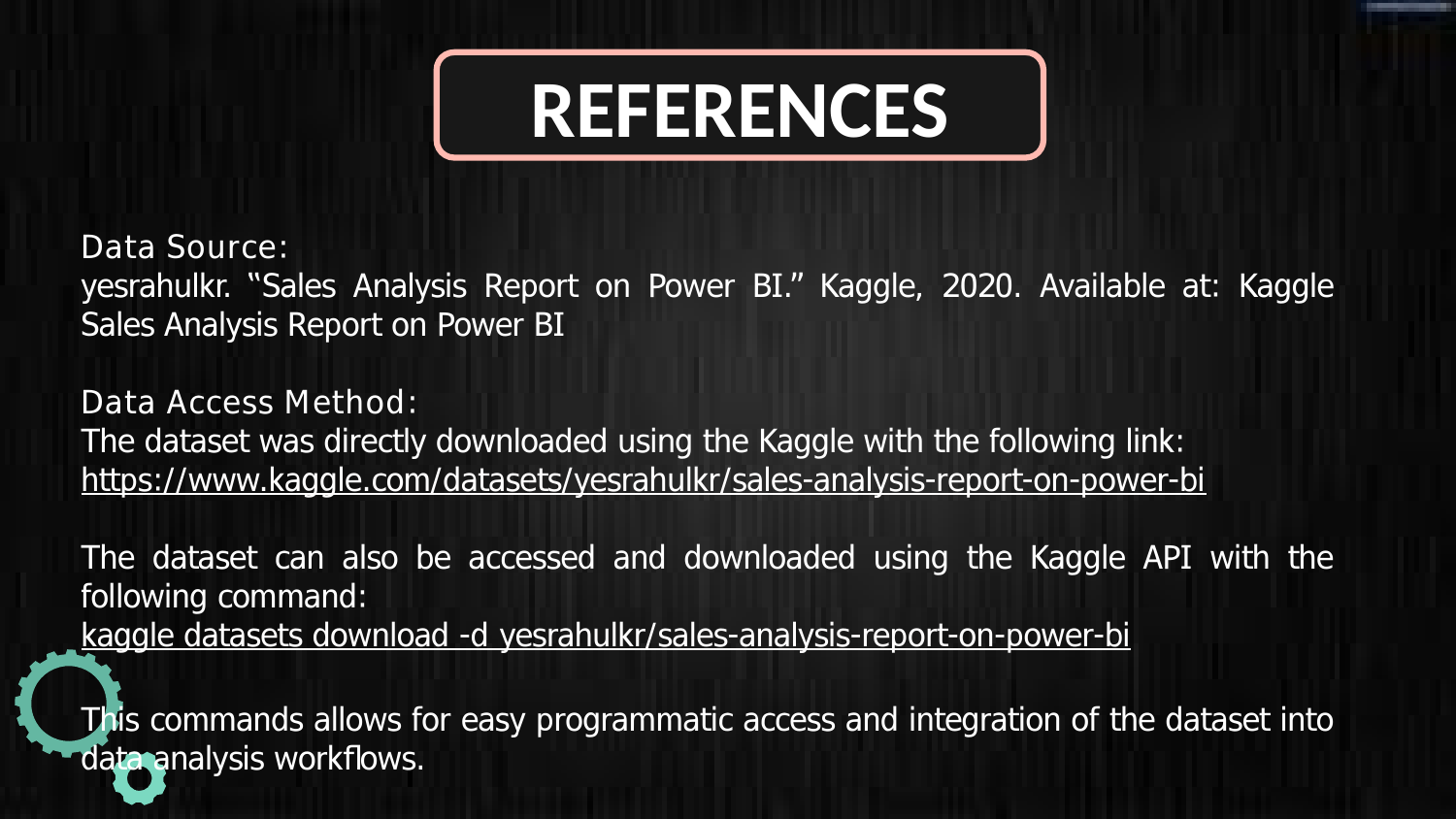

REFERENCES
Data Source:
yesrahulkr. “Sales Analysis Report on Power BI.” Kaggle, 2020. Available at: Kaggle Sales Analysis Report on Power BI

Data Access Method:
The dataset was directly downloaded using the Kaggle with the following link:
https://www.kaggle.com/datasets/yesrahulkr/sales-analysis-report-on-power-bi

The dataset can also be accessed and downloaded using the Kaggle API with the following command:
kaggle datasets download -d yesrahulkr/sales-analysis-report-on-power-bi
This commands allows for easy programmatic access and integration of the dataset into data analysis workflows.